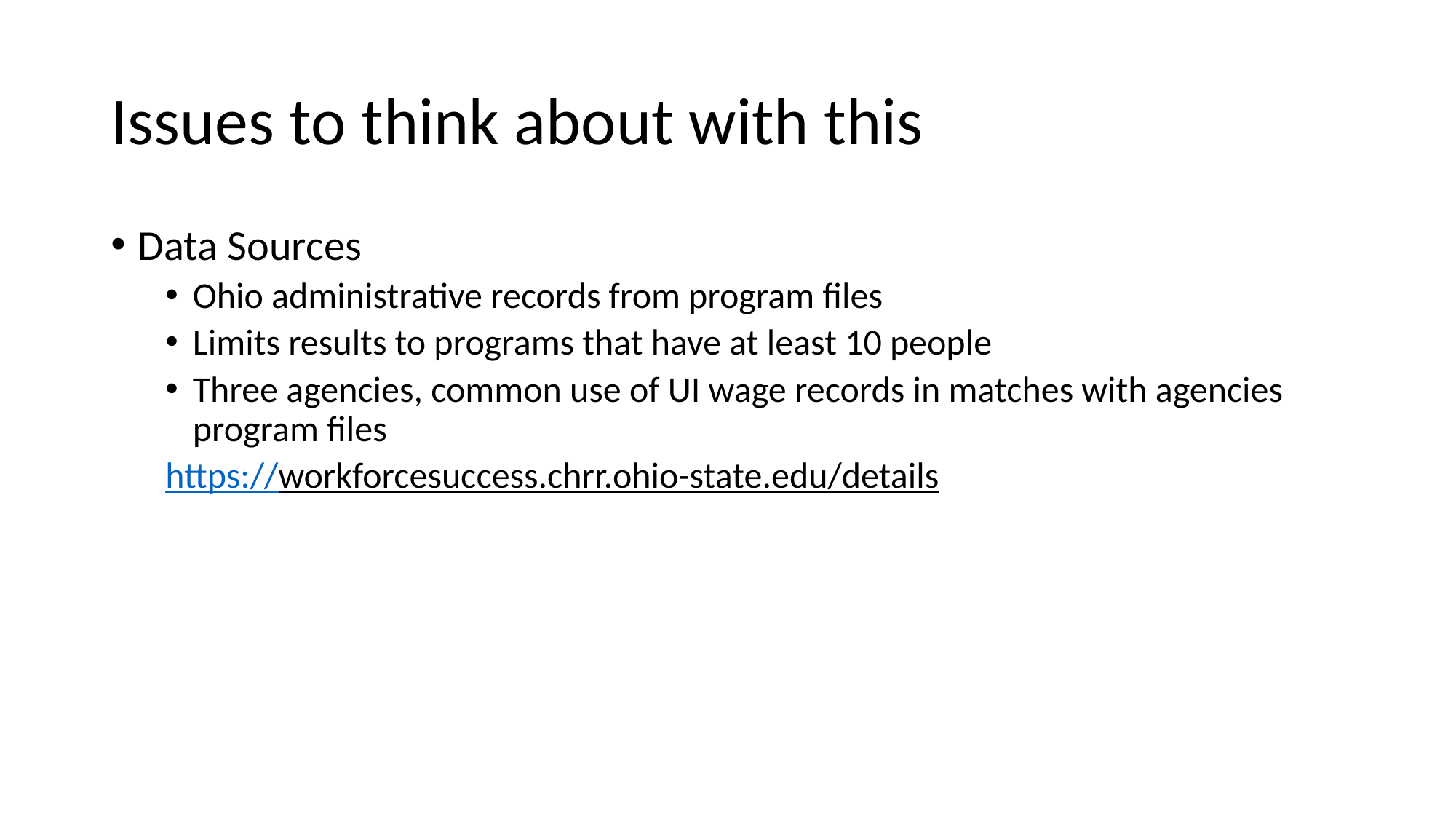

# Issues to think about with this
Data Sources
Ohio administrative records from program files
Limits results to programs that have at least 10 people
Three agencies, common use of UI wage records in matches with agencies program files
https://workforcesuccess.chrr.ohio-state.edu/details